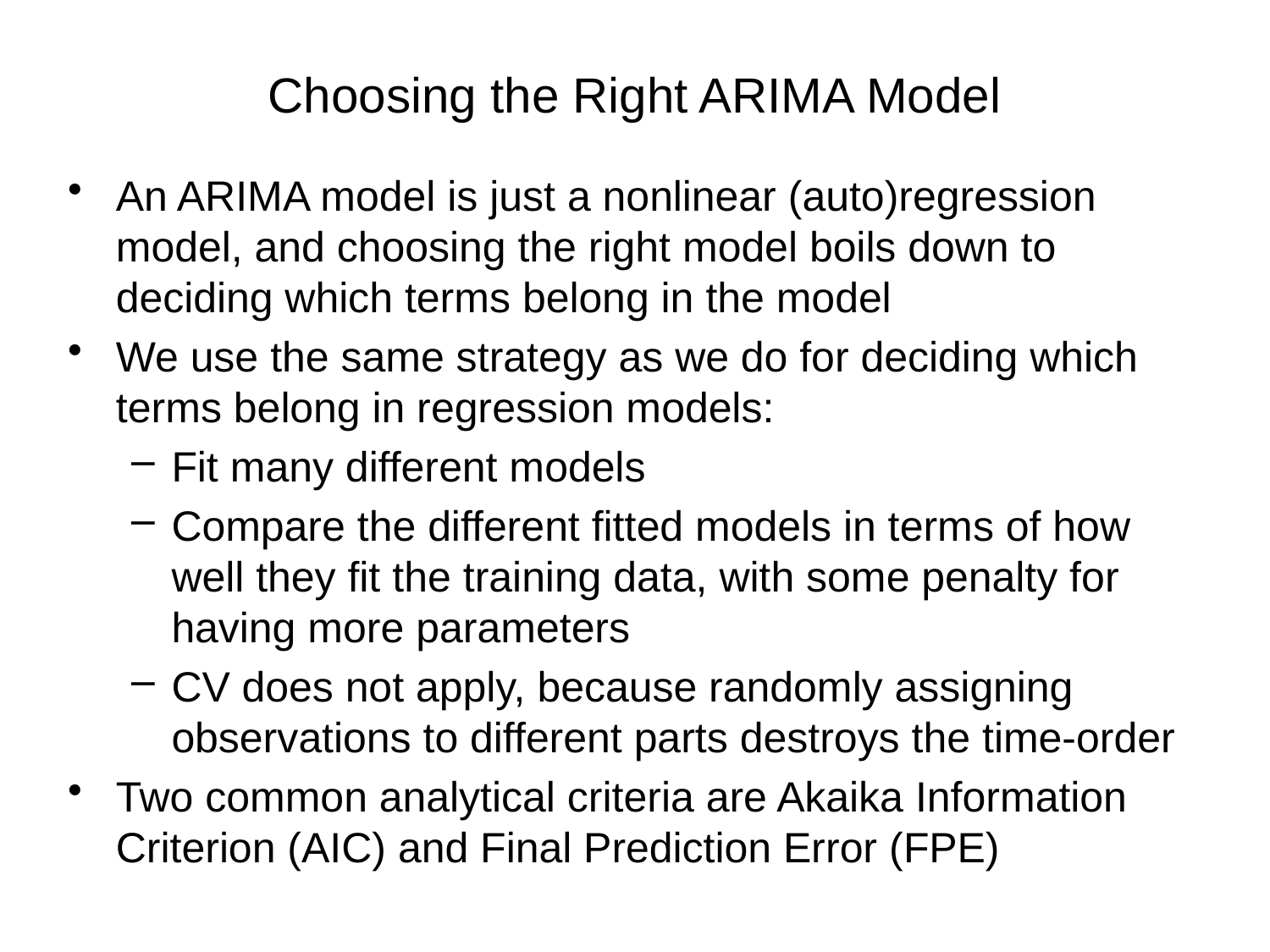

# Choosing the Right ARIMA Model
An ARIMA model is just a nonlinear (auto)regression model, and choosing the right model boils down to deciding which terms belong in the model
We use the same strategy as we do for deciding which terms belong in regression models:
Fit many different models
Compare the different fitted models in terms of how well they fit the training data, with some penalty for having more parameters
CV does not apply, because randomly assigning observations to different parts destroys the time-order
Two common analytical criteria are Akaika Information Criterion (AIC) and Final Prediction Error (FPE)